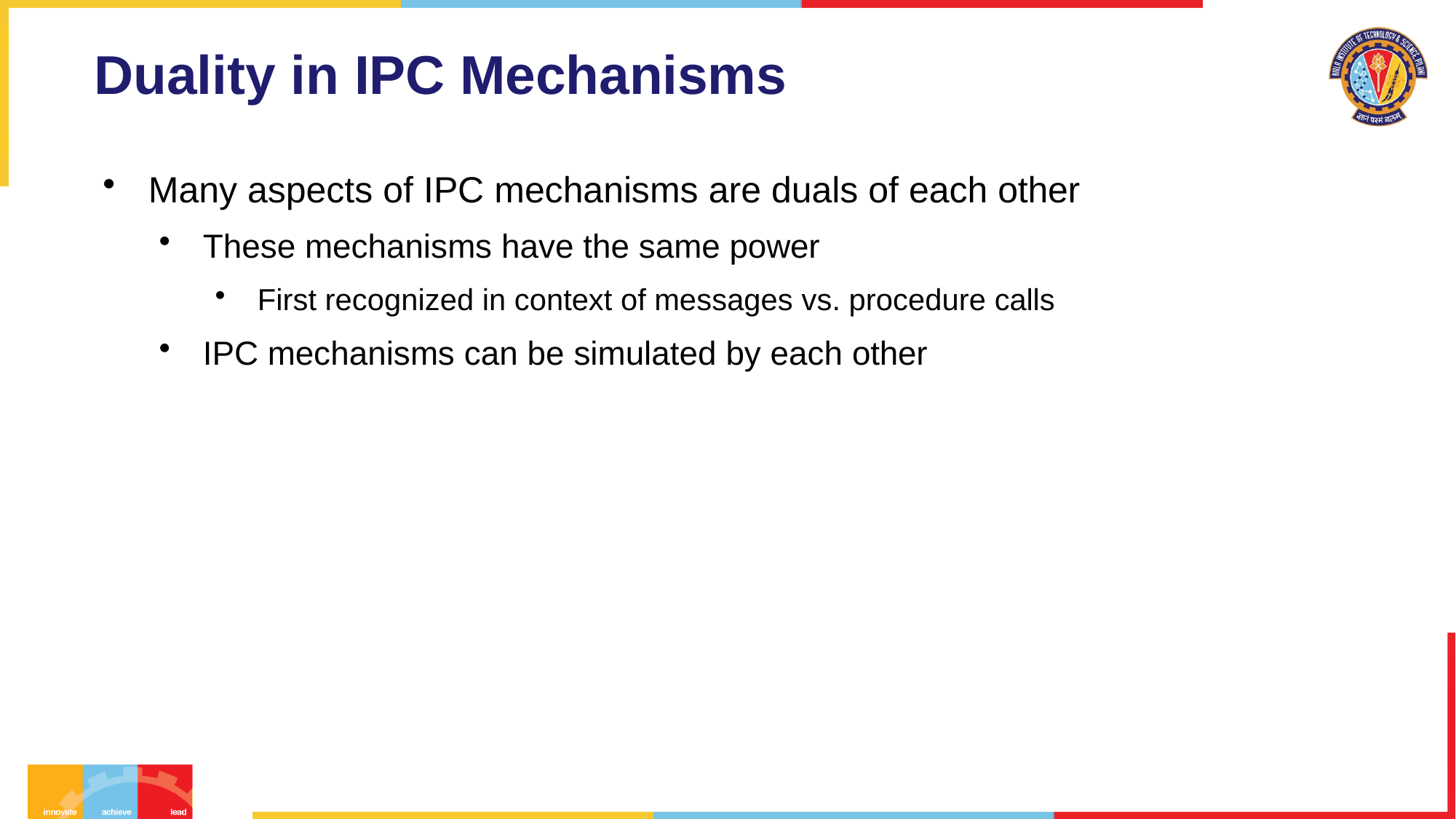

# Duality in IPC Mechanisms
Many aspects of IPC mechanisms are duals of each other
These mechanisms have the same power
First recognized in context of messages vs. procedure calls
IPC mechanisms can be simulated by each other